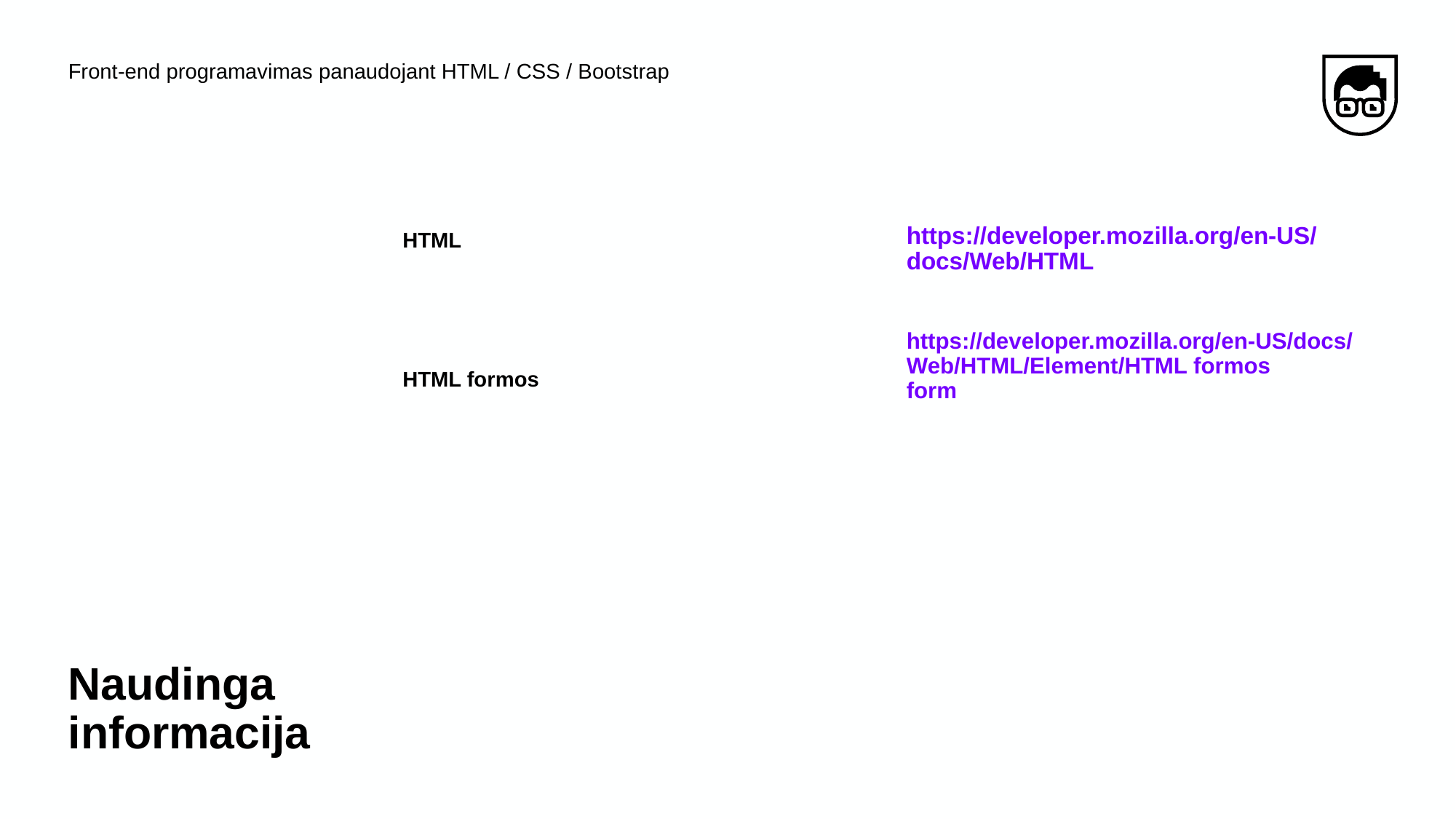

Front-end programavimas panaudojant HTML / CSS / Bootstrap
HTML
https://developer.mozilla.org/en-US/docs/Web/HTML
https://developer.mozilla.org/en-US/docs/Web/HTML/Element/HTML formos
form
HTML formos
# Naudinga informacija